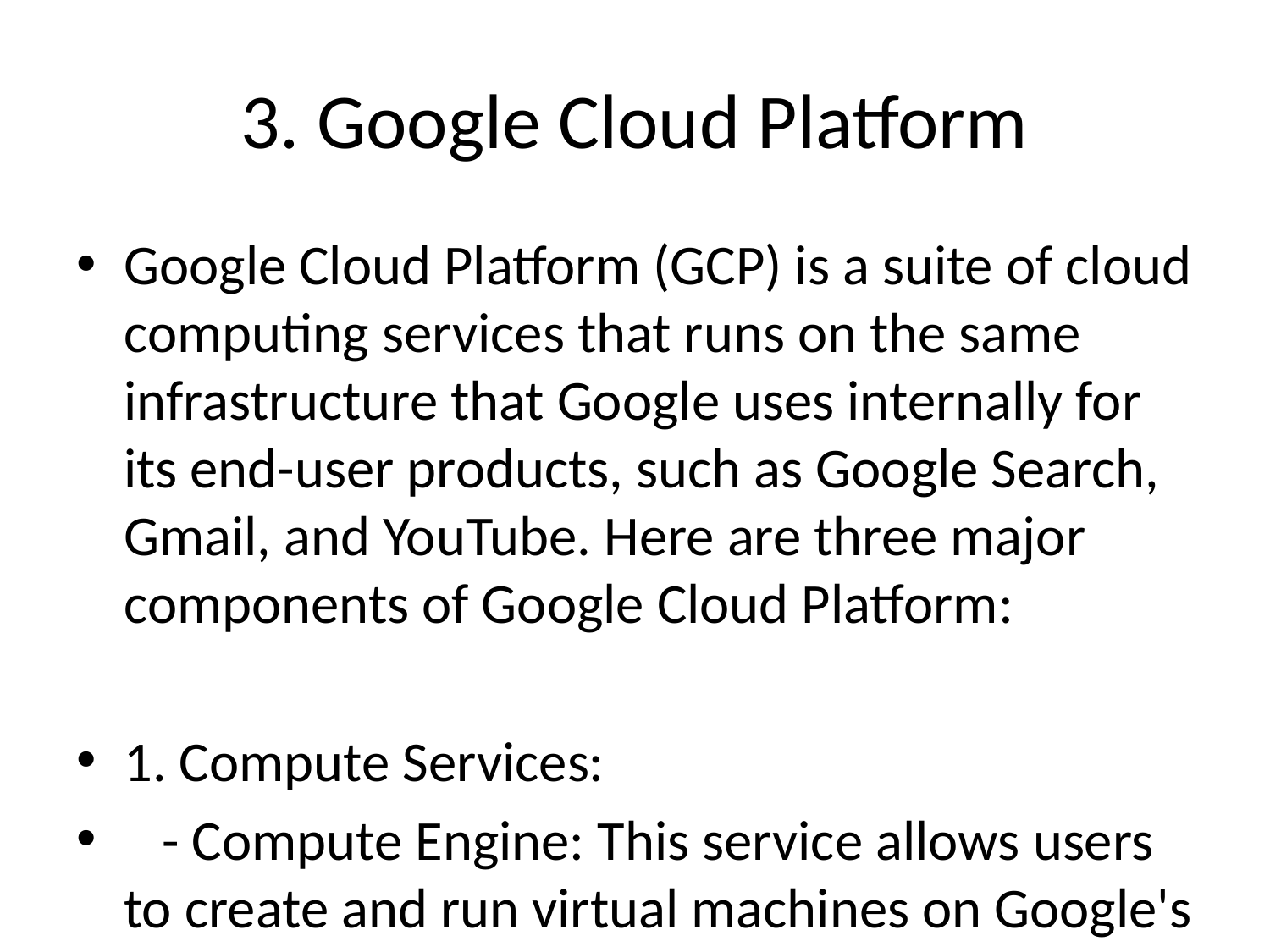

# 3. Google Cloud Platform
Google Cloud Platform (GCP) is a suite of cloud computing services that runs on the same infrastructure that Google uses internally for its end-user products, such as Google Search, Gmail, and YouTube. Here are three major components of Google Cloud Platform:

1. Compute Services:
   - Compute Engine: This service allows users to create and run virtual machines on Google's infrastructure. Users can choose from a variety of machine types, including predefined machine types or customize their own according to their needs. Compute Engine is suitable for running large-scale workloads, batch processing, and high-performance computing.
   - App Engine: App Engine is a Platform as a Service (PaaS) offering that enables developers to build and deploy applications on Google's infrastructure without having to manage the underlying hardware or infrastructure. It supports multiple programming languages and auto-scales based on traffic.
   - Kubernetes Engine: Kubernetes Engine is a managed platform for running containerized applications using Kubernetes. It provides features such as automated scaling, monitoring, and logging, making it easier to deploy and manage containerized workloads at scale.

2. Storage and Database Services:
   - Cloud Storage: Cloud Storage is Google's object storage service that allows users to store and retrieve data in a highly available and secure manner. It is suitable for a wide range of use cases, including data backup, multimedia storage, and serving static assets for web applications.
   - Cloud SQL: Cloud SQL is a fully managed relational database service that supports MySQL, PostgreSQL, and SQL Server. It handles automated backups, replication, and scaling, making it easy for developers to set up and manage databases in the cloud.
   - BigQuery: BigQuery is a serverless, highly scalable data warehouse that enables users to run SQL queries on large datasets quickly. It is particularly well-suited for analytics, data warehousing, and business intelligence applications.

3. Networking and Security Services:
   - Virtual Private Cloud (VPC): VPC allows users to create isolated networks with firewall rules and private IP addresses for their GCP resources. It provides a secure and controlled environment for running applications and services in the cloud.
   - Cloud Load Balancing: Cloud Load Balancing distributes incoming network traffic across multiple instances to ensure high availability and scalability of applications. It offers load balancing for HTTP/HTTPS, TCP, and UDP traffic.
   - Identity and Access Management (IAM): IAM allows users to manage access control for their GCP resources by defining who has what permissions on specific resources. It helps enforce the principle of least privilege and ensures secure access to cloud resources.